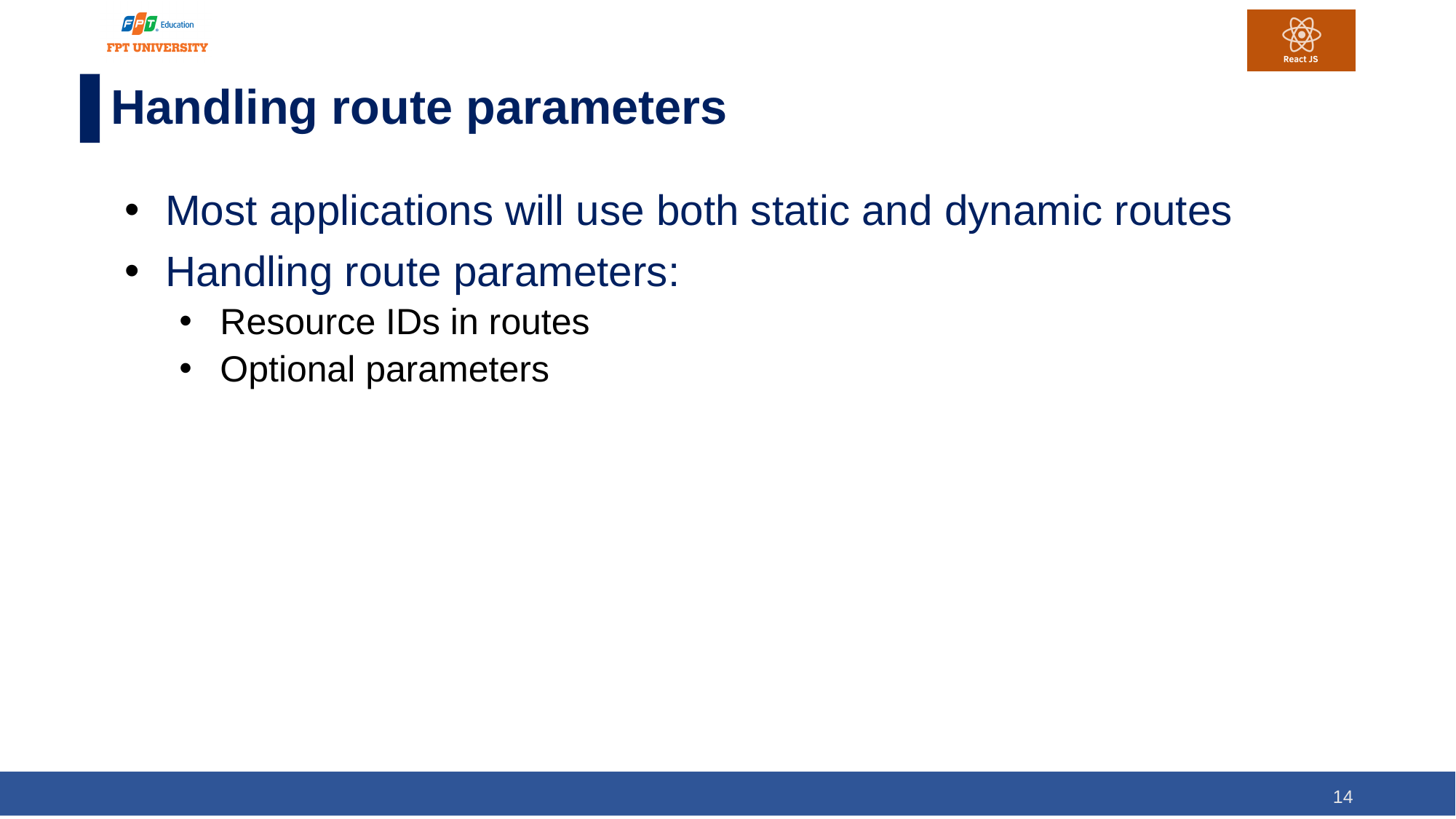

# Handling route parameters
Most applications will use both static and dynamic routes
Handling route parameters:
Resource IDs in routes
Optional parameters
14